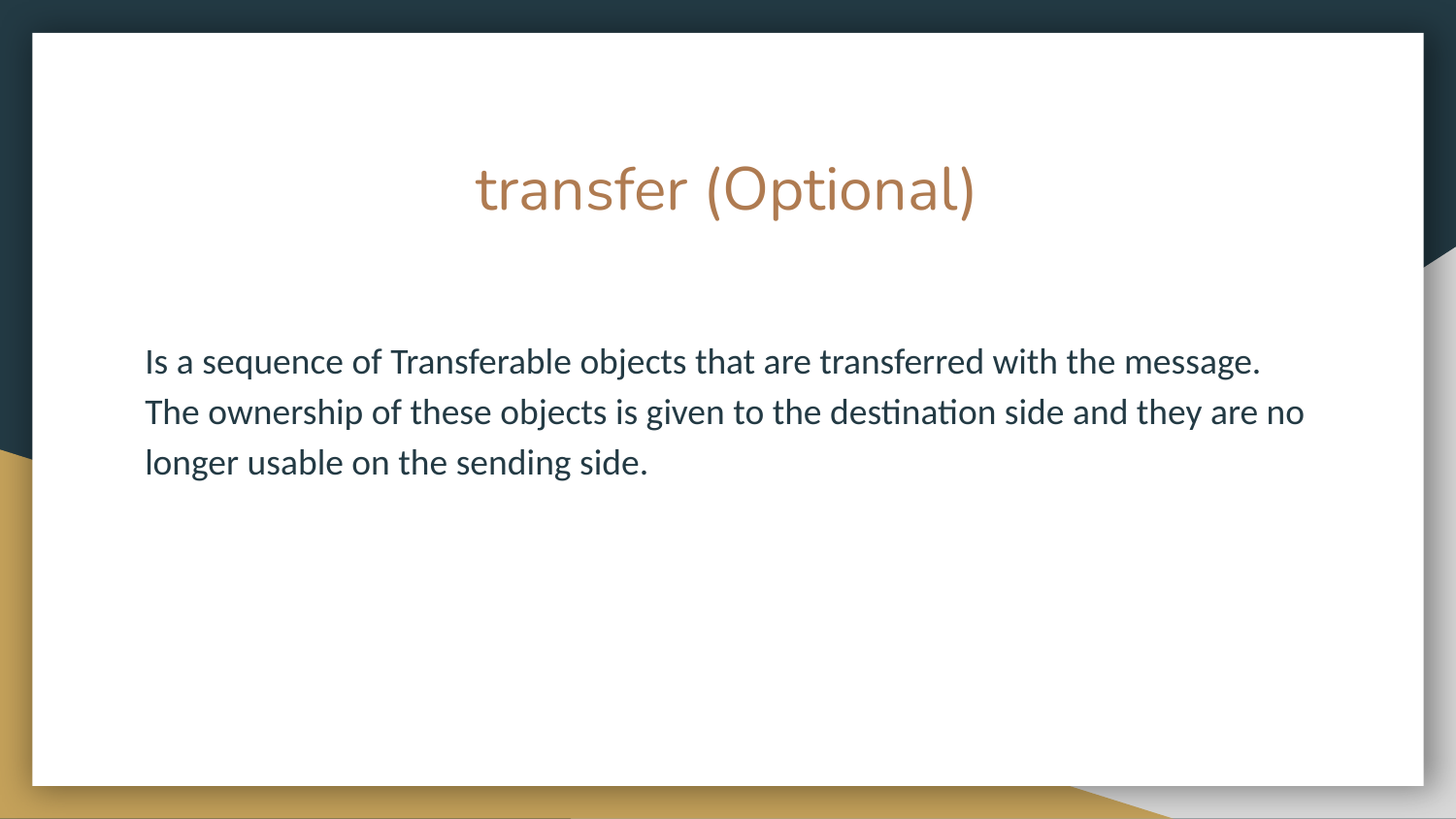

# transfer (Optional)
Is a sequence of Transferable objects that are transferred with the message. The ownership of these objects is given to the destination side and they are no longer usable on the sending side.